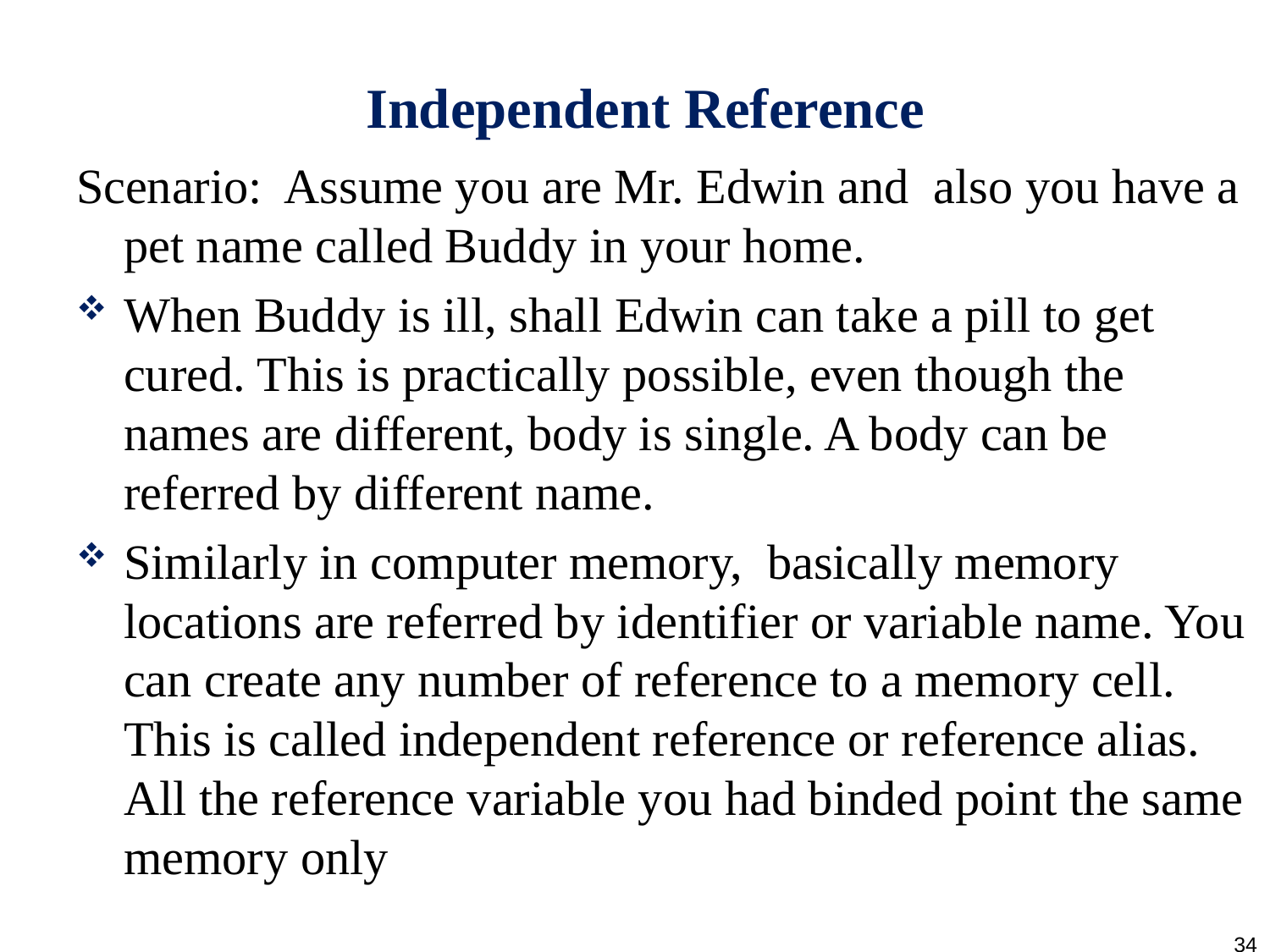

# Independent Reference
Scenario:  Assume you are Mr. Edwin and  also you have a pet name called Buddy in your home.
When Buddy is ill, shall Edwin can take a pill to get cured. This is practically possible, even though the names are different, body is single. A body can be referred by different name.
Similarly in computer memory,  basically memory locations are referred by identifier or variable name. You can create any number of reference to a memory cell. This is called independent reference or reference alias.  All the reference variable you had binded point the same memory only

34